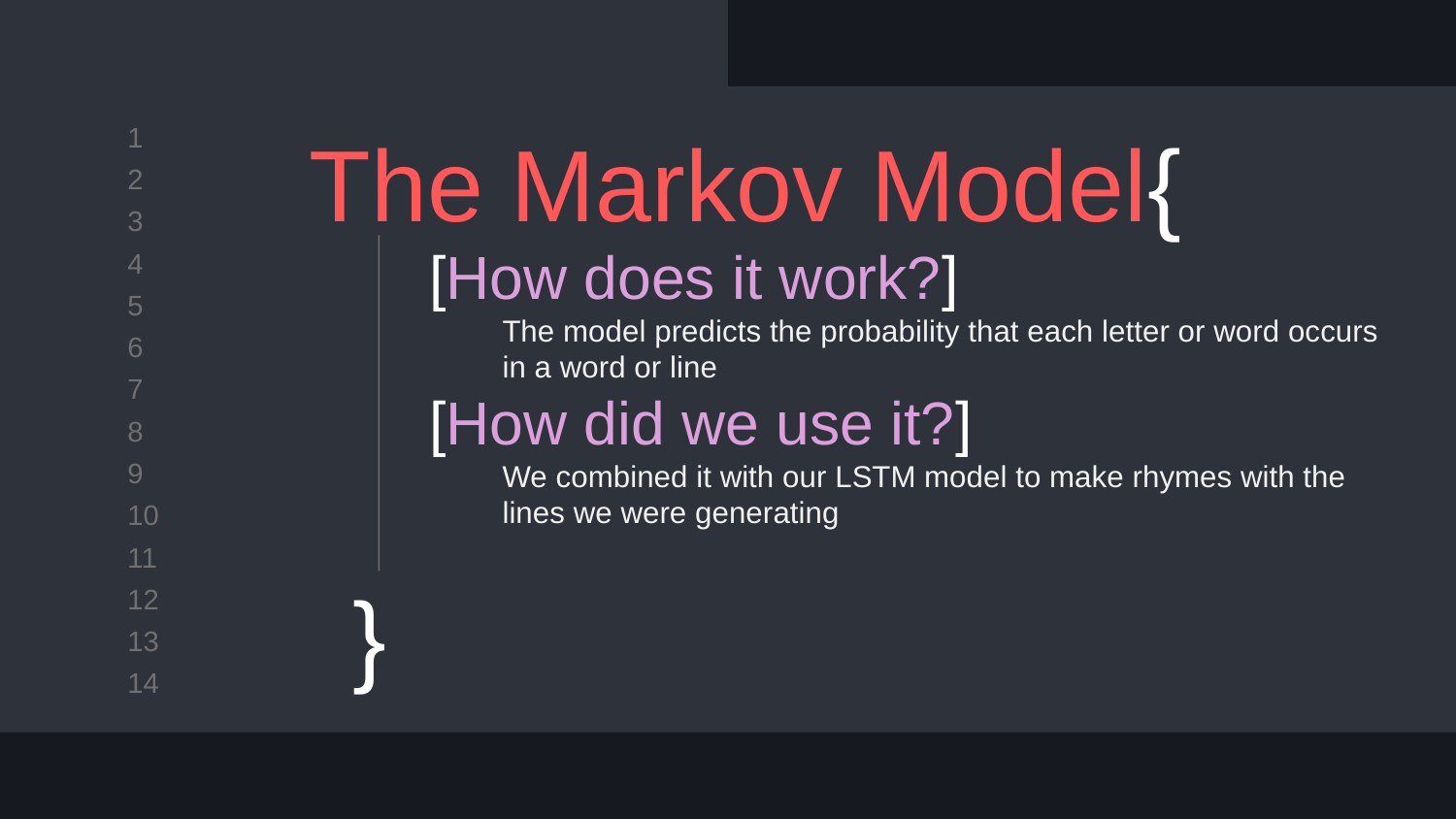

# The Markov Model{
[How does it work?]
The model predicts the probability that each letter or word occurs in a word or line
[How did we use it?]
We combined it with our LSTM model to make rhymes with the lines we were generating

}